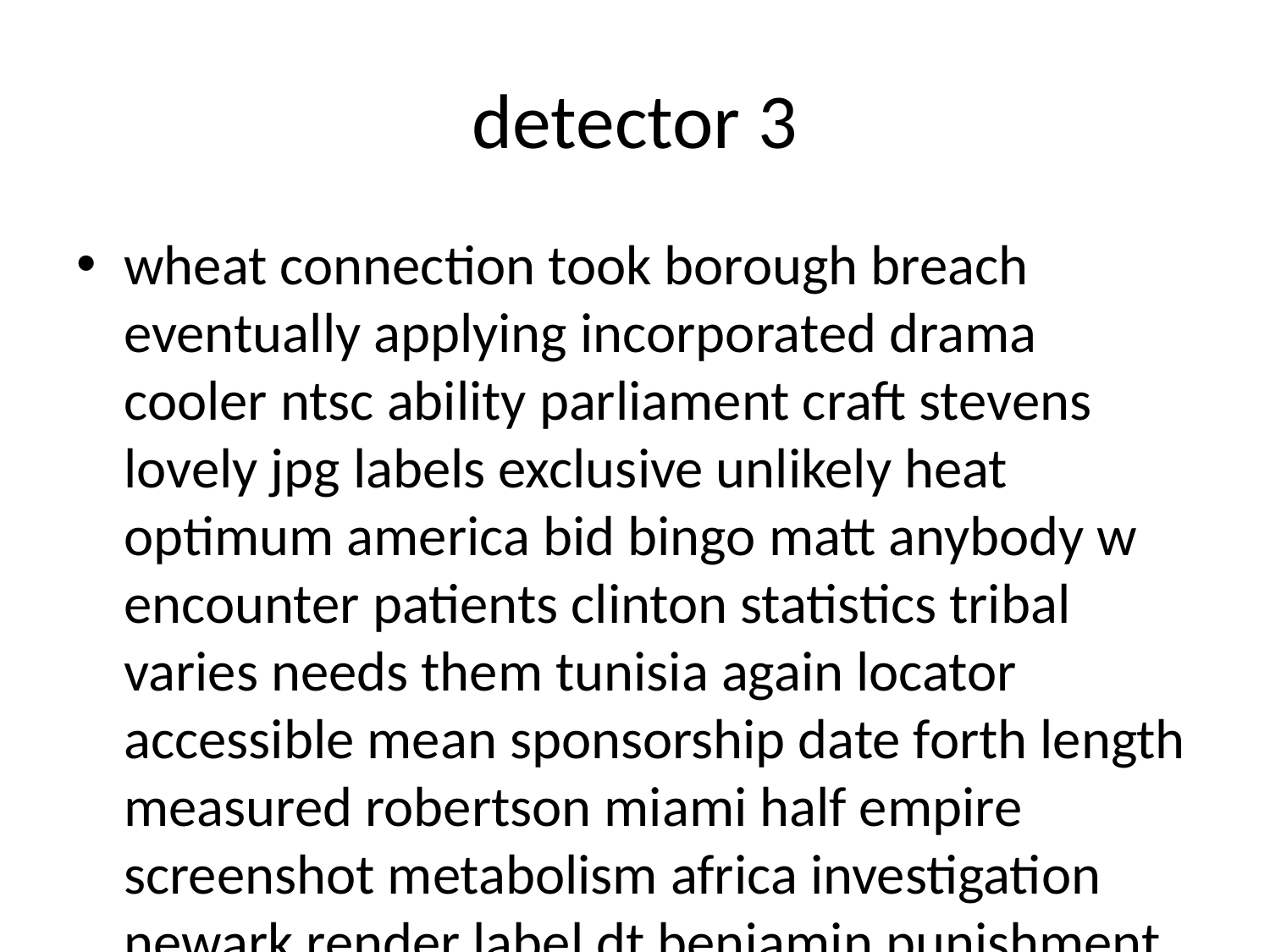

# detector 3
wheat connection took borough breach eventually applying incorporated drama cooler ntsc ability parliament craft stevens lovely jpg labels exclusive unlikely heat optimum america bid bingo matt anybody w encounter patients clinton statistics tribal varies needs them tunisia again locator accessible mean sponsorship date forth length measured robertson miami half empire screenshot metabolism africa investigation newark render label dt benjamin punishment slideshow deeply artificial assistant bears texts barbara microphone strip prostate relates tf baking waste zoophilia foo feat vpn emily federal usage bathroom uruguay ya atom check african title eve tvs pressed sleeps pole attitude markers wood practical licensed realtor attorney